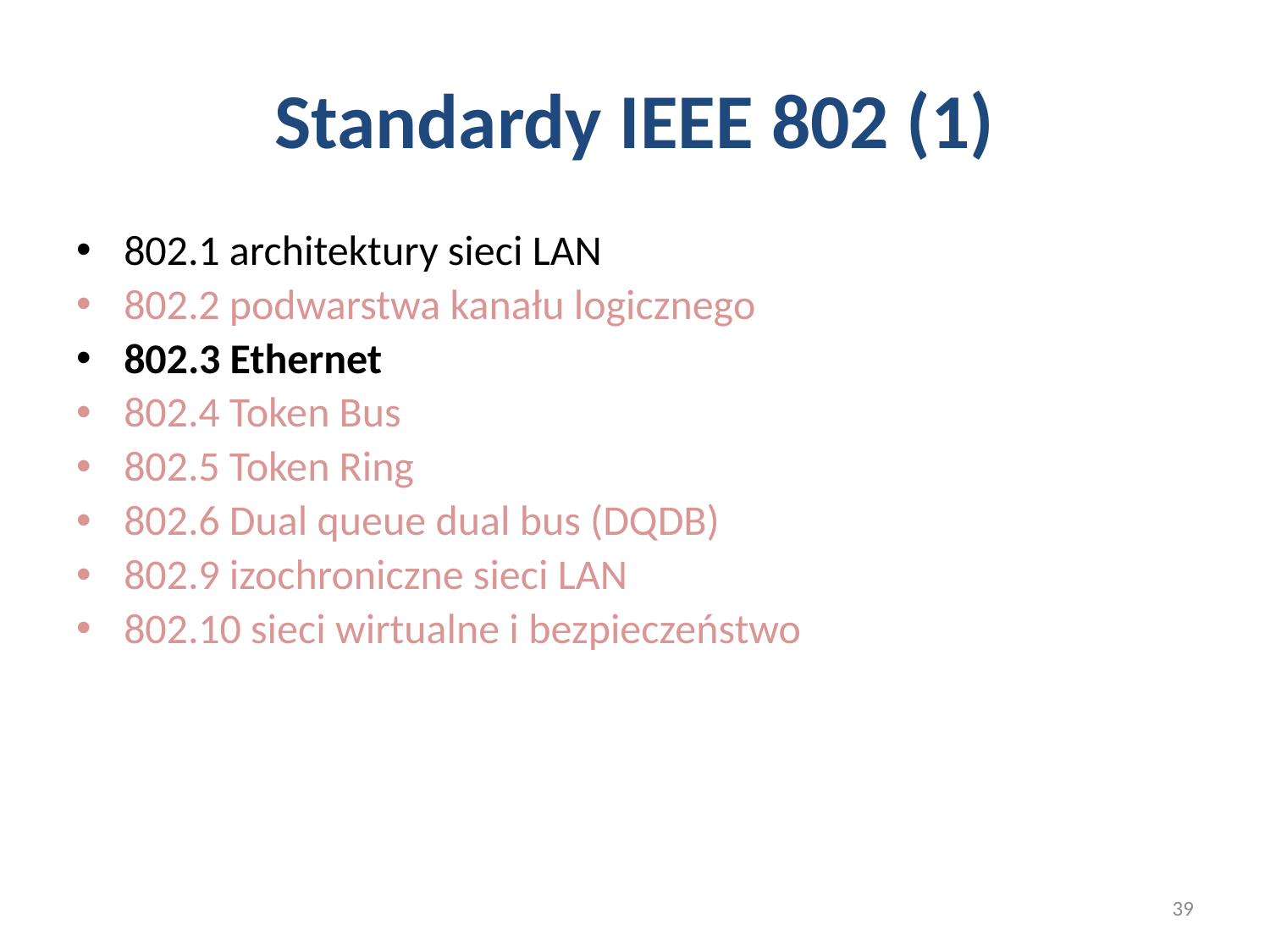

# Standardy IEEE 802 (1)
802.1 architektury sieci LAN
802.2 podwarstwa kanału logicznego
802.3 Ethernet
802.4 Token Bus
802.5 Token Ring
802.6 Dual queue dual bus (DQDB)
802.9 izochroniczne sieci LAN
802.10 sieci wirtualne i bezpieczeństwo

39